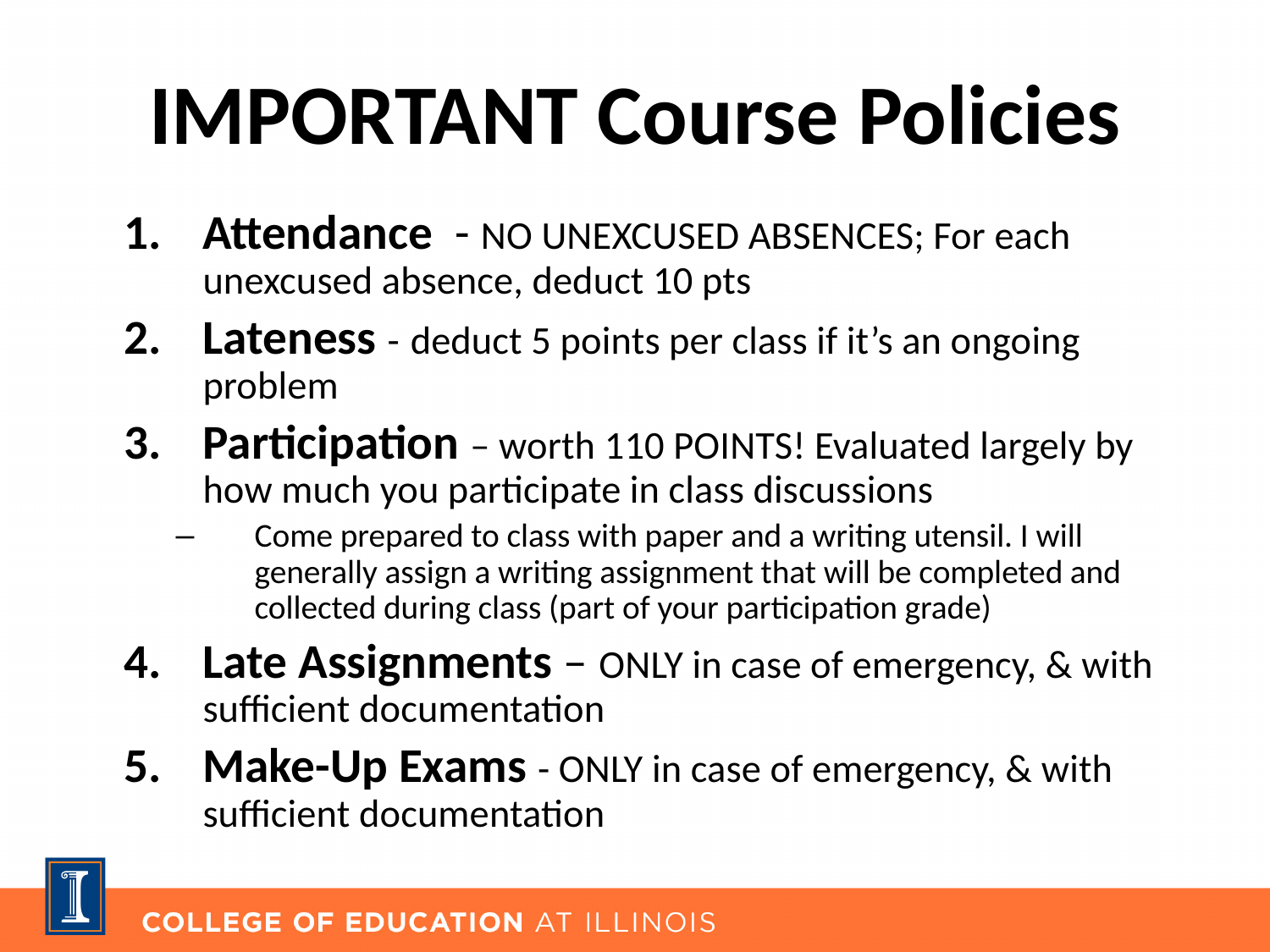

# IMPORTANT Course Policies
Attendance  - NO UNEXCUSED ABSENCES; For each unexcused absence, deduct 10 pts
Lateness - deduct 5 points per class if it’s an ongoing problem
Participation – worth 110 POINTS! Evaluated largely by how much you participate in class discussions
Come prepared to class with paper and a writing utensil. I will generally assign a writing assignment that will be completed and collected during class (part of your participation grade)
Late Assignments – ONLY in case of emergency, & with sufficient documentation
Make-Up Exams - ONLY in case of emergency, & with sufficient documentation